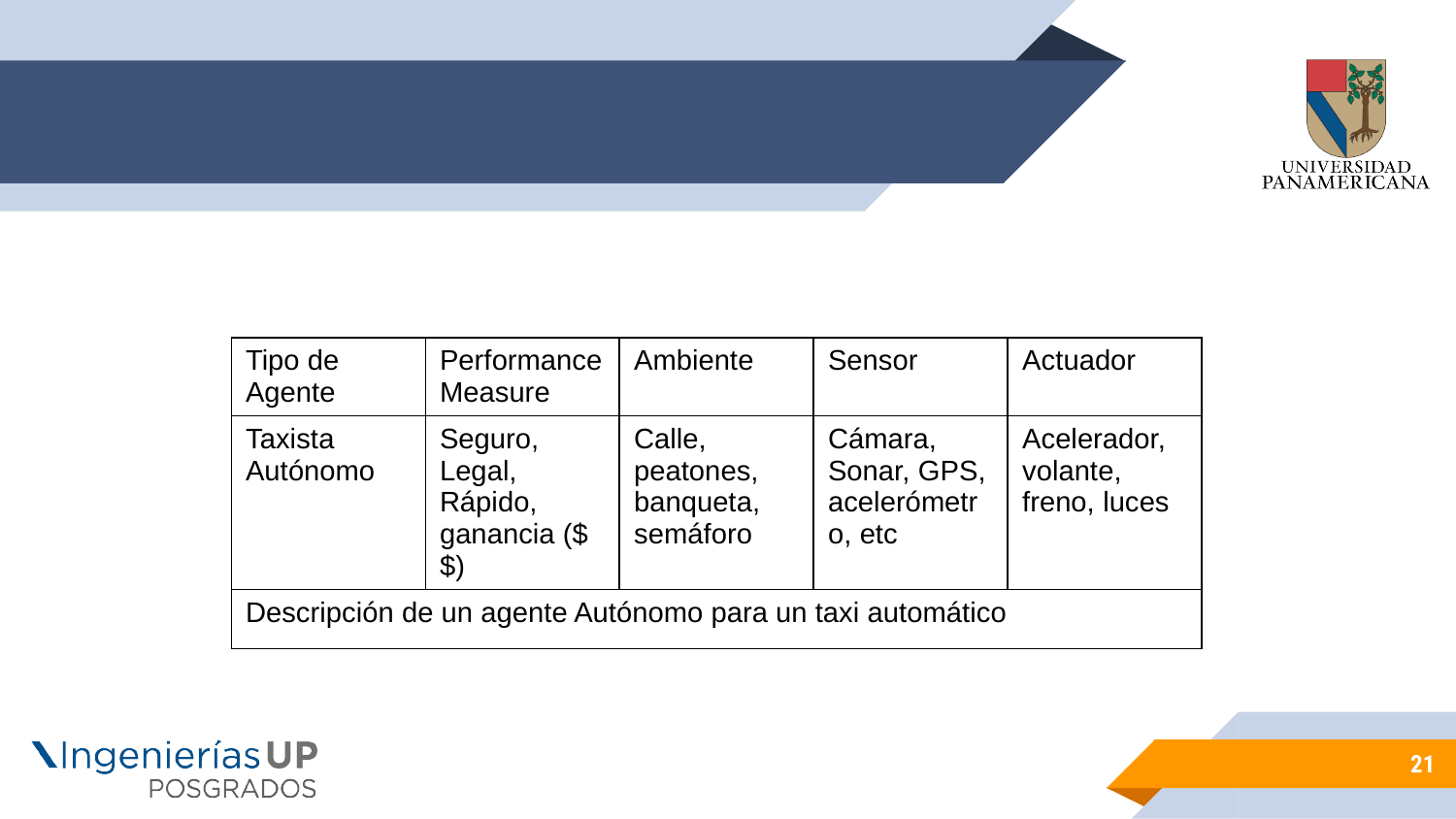

#
| Tipo de Agente | Performance Measure | Ambiente | Sensor | Actuador |
| --- | --- | --- | --- | --- |
| Taxista Autónomo | Seguro, Legal, Rápido, ganancia ($$) | Calle, peatones, banqueta, semáforo | Cámara, Sonar, GPS, acelerómetro, etc | Acelerador, volante, freno, luces |
| Descripción de un agente Autónomo para un taxi automático |  |  |  |  |
21